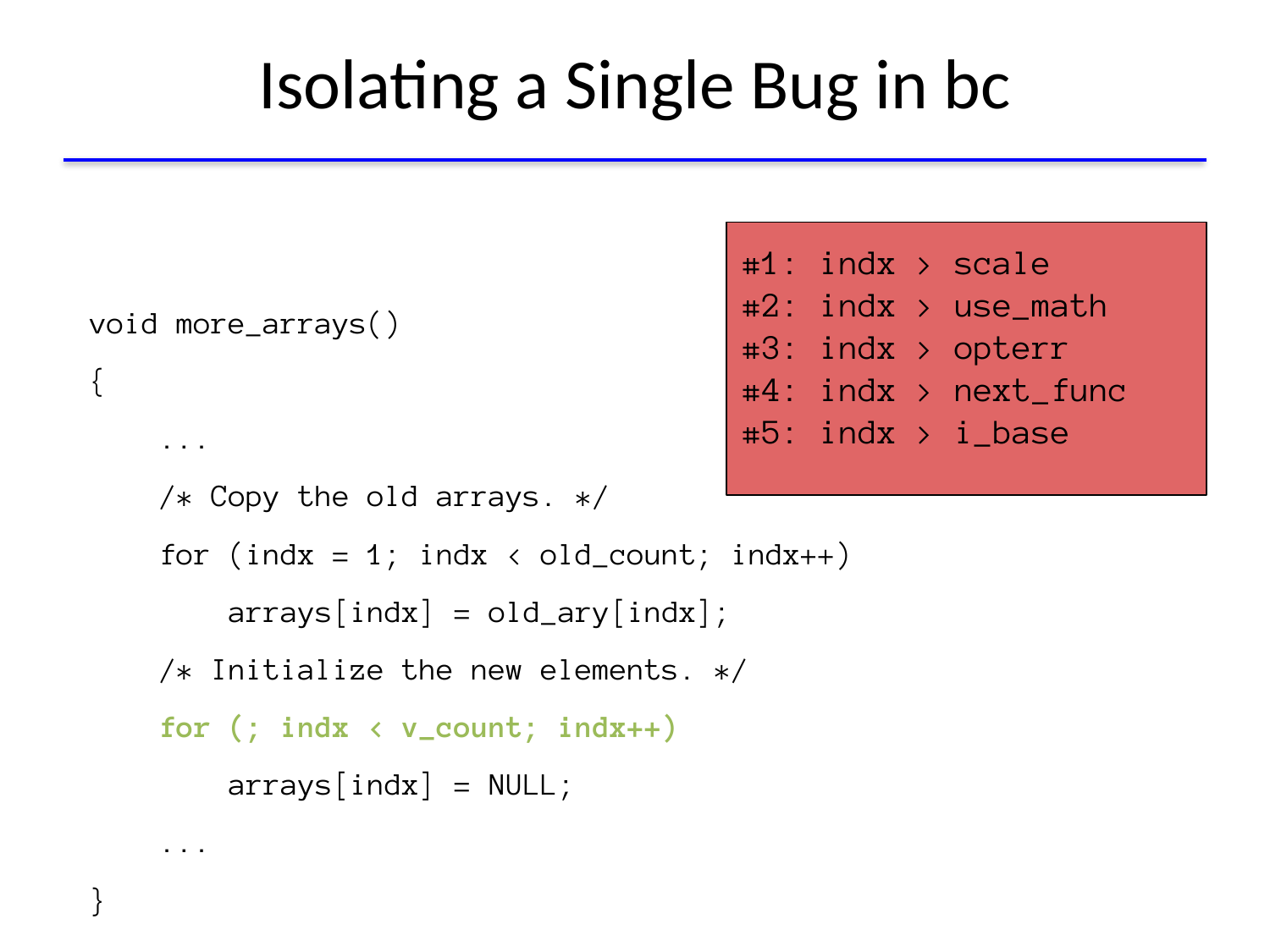

# Isolating a Single Bug in bc
#1: indx > scale
#2: indx > use_math
#3: indx > opterr
#4: indx > next_func
#5: indx > i_base
void more_arrays()
{
    ...
    /* Copy the old arrays. */
    for (indx = 1; indx < old_count; indx++)
        arrays[indx] = old_ary[indx];
    /* Initialize the new elements. */
    for (; indx < v_count; indx++)
        arrays[indx] = NULL;
    ...
}